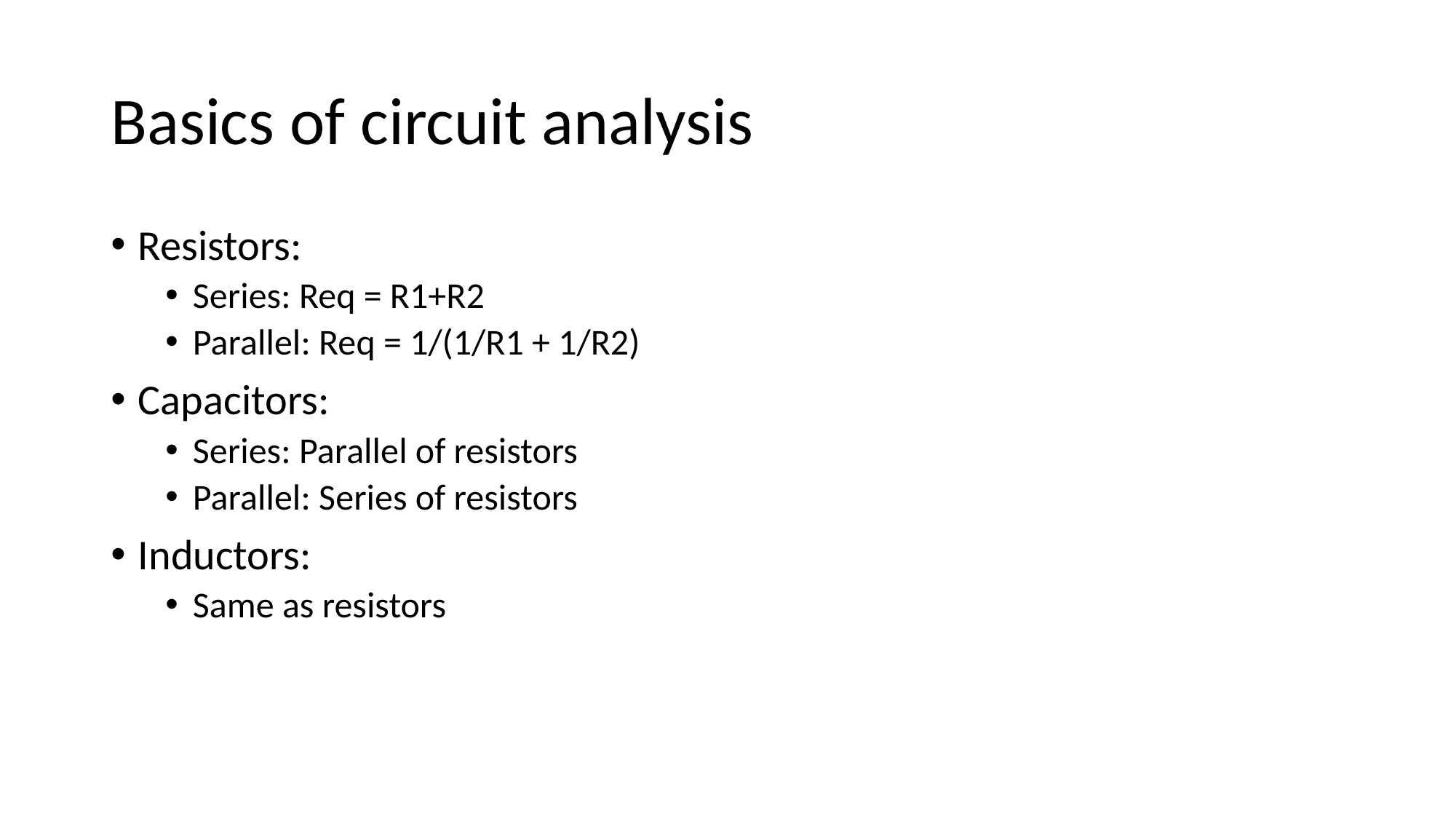

# Basics of circuit analysis
Resistors:
Series: Req = R1+R2
Parallel: Req = 1/(1/R1 + 1/R2)
Capacitors:
Series: Parallel of resistors
Parallel: Series of resistors
Inductors:
Same as resistors